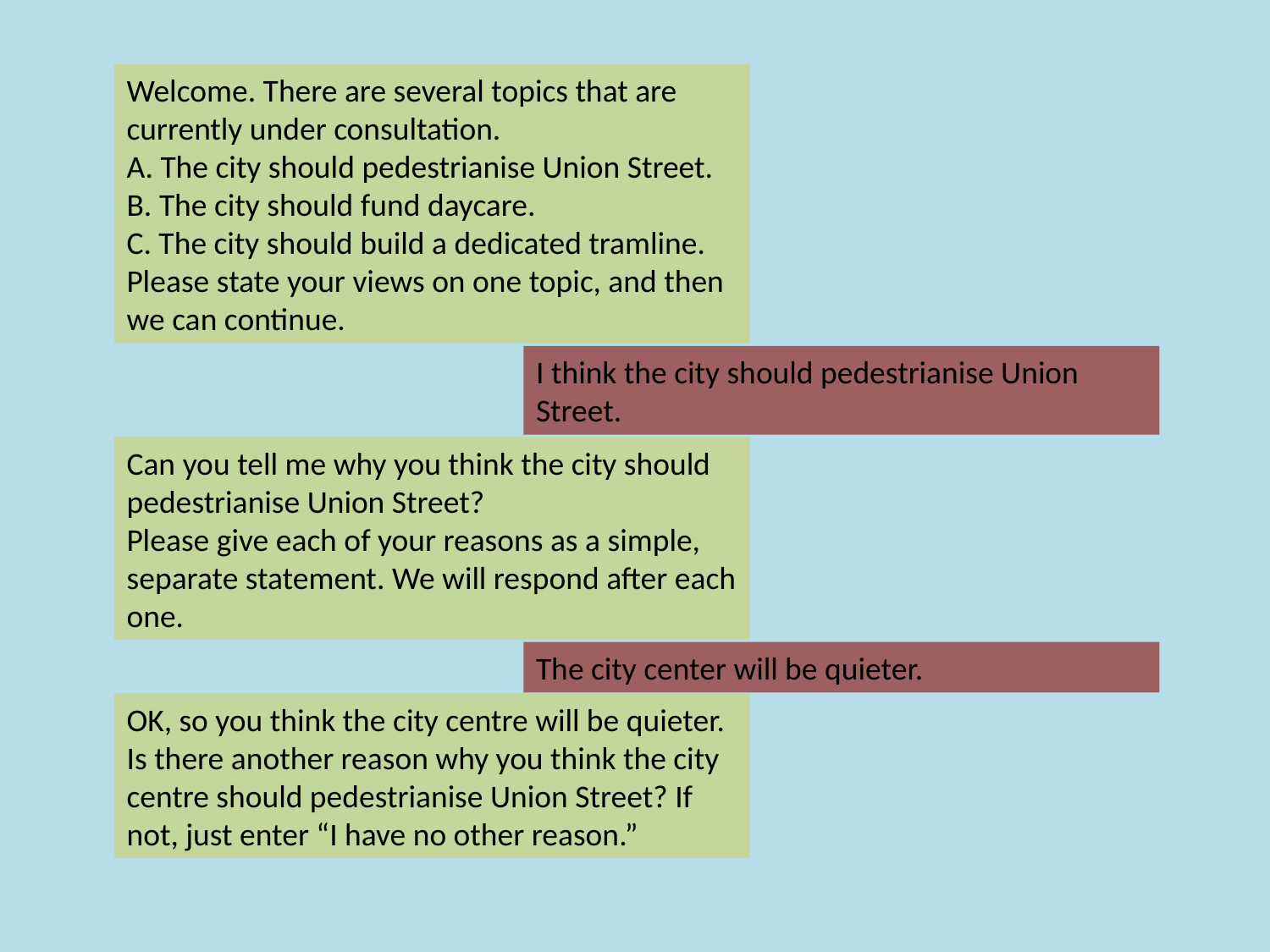

Welcome. There are several topics that are currently under consultation.
A. The city should pedestrianise Union Street.
B. The city should fund daycare.
C. The city should build a dedicated tramline.
Please state your views on one topic, and then we can continue.
I think the city should pedestrianise Union Street.
Can you tell me why you think the city should pedestrianise Union Street?
Please give each of your reasons as a simple, separate statement. We will respond after each one.
The city center will be quieter.
OK, so you think the city centre will be quieter.
Is there another reason why you think the city centre should pedestrianise Union Street? If not, just enter “I have no other reason.”